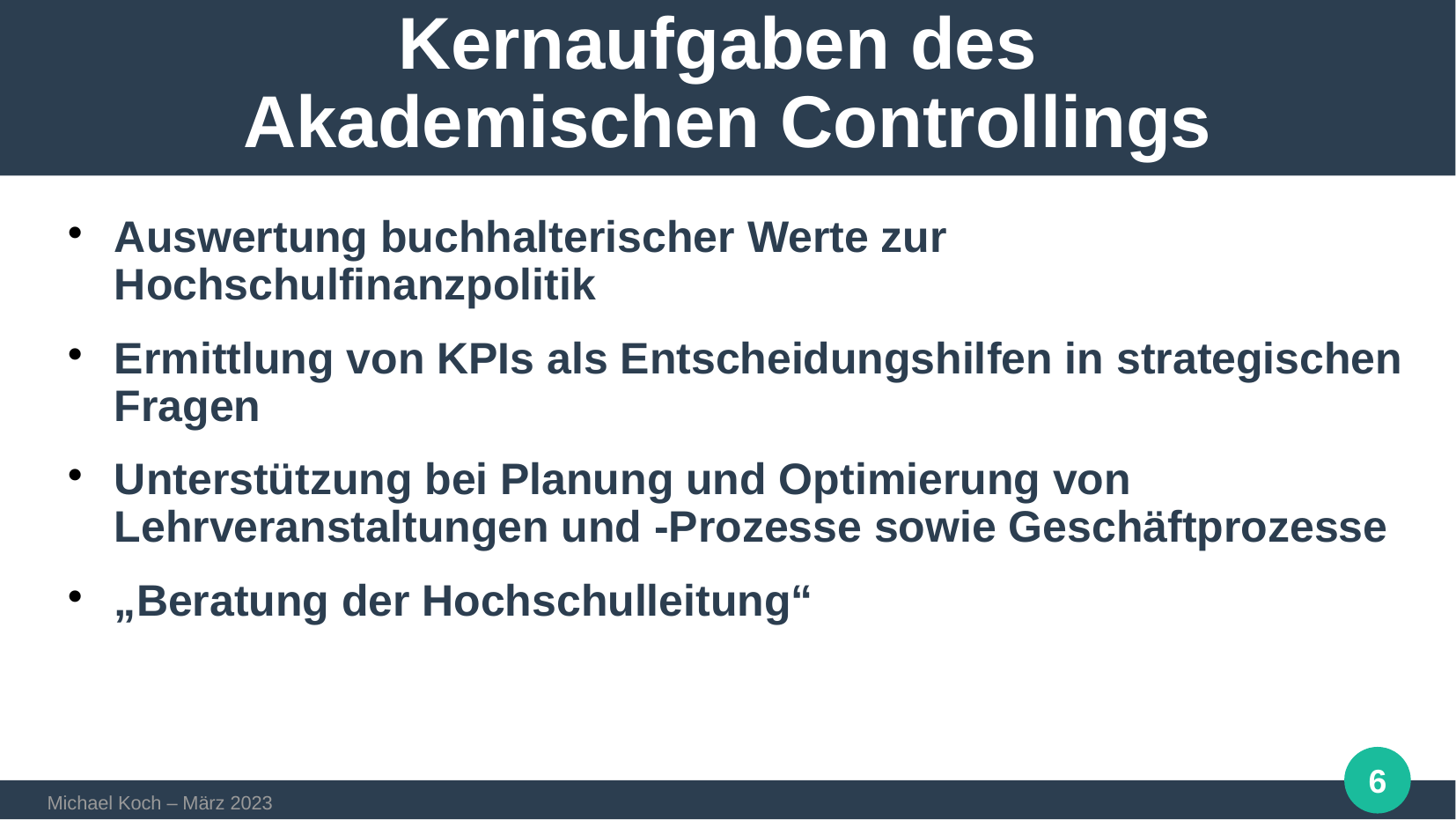

# Kernaufgaben des Akademischen Controllings
Auswertung buchhalterischer Werte zur Hochschulfinanzpolitik
Ermittlung von KPIs als Entscheidungshilfen in strategischen Fragen
Unterstützung bei Planung und Optimierung von Lehrveranstaltungen und -Prozesse sowie Geschäftprozesse
„Beratung der Hochschulleitung“
Michael Koch – März 2023